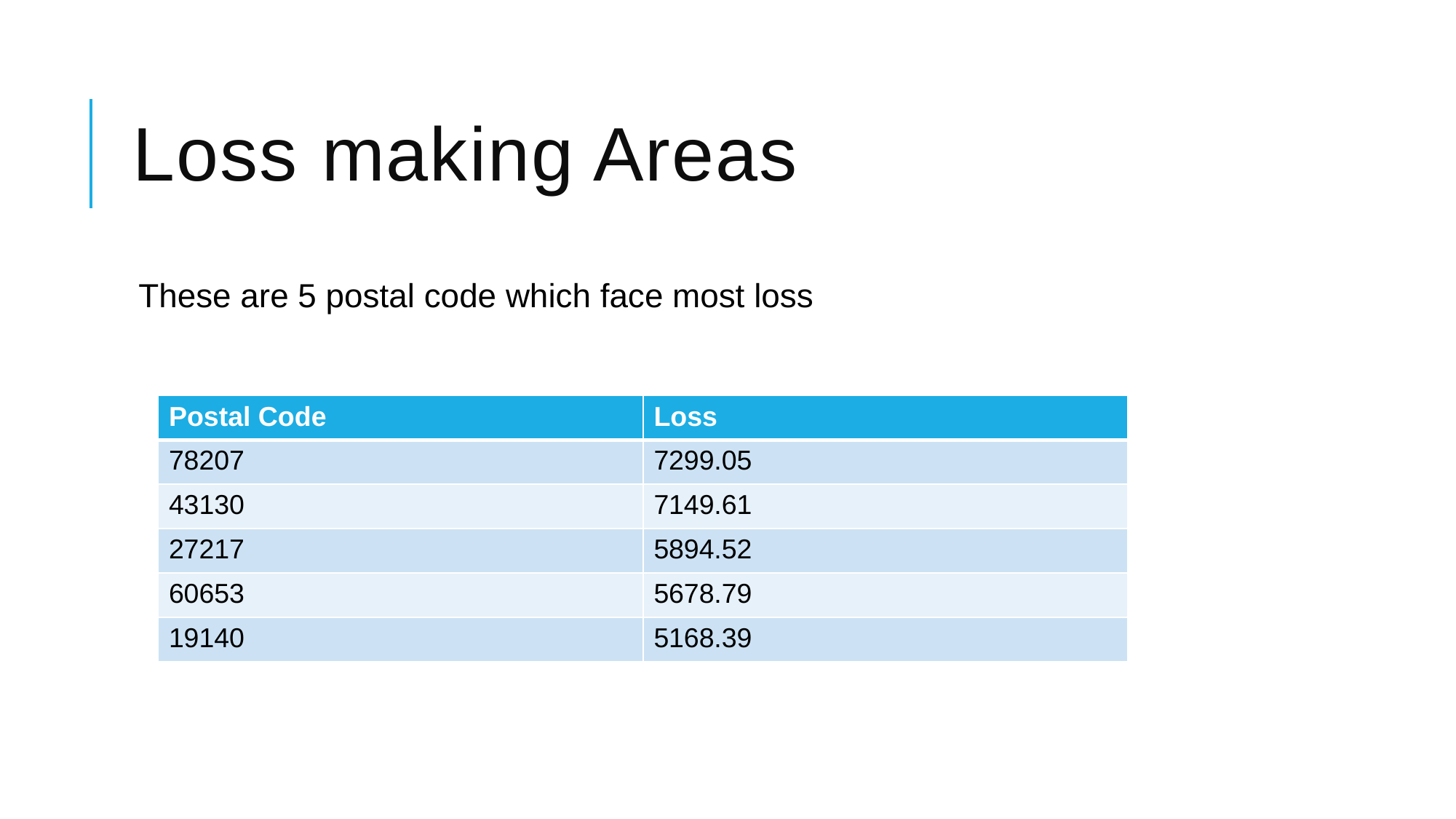

# Loss making Areas
These are 5 postal code which face most loss
| Postal Code | Loss |
| --- | --- |
| 78207 | 7299.05 |
| 43130 | 7149.61 |
| 27217 | 5894.52 |
| 60653 | 5678.79 |
| 19140 | 5168.39 |